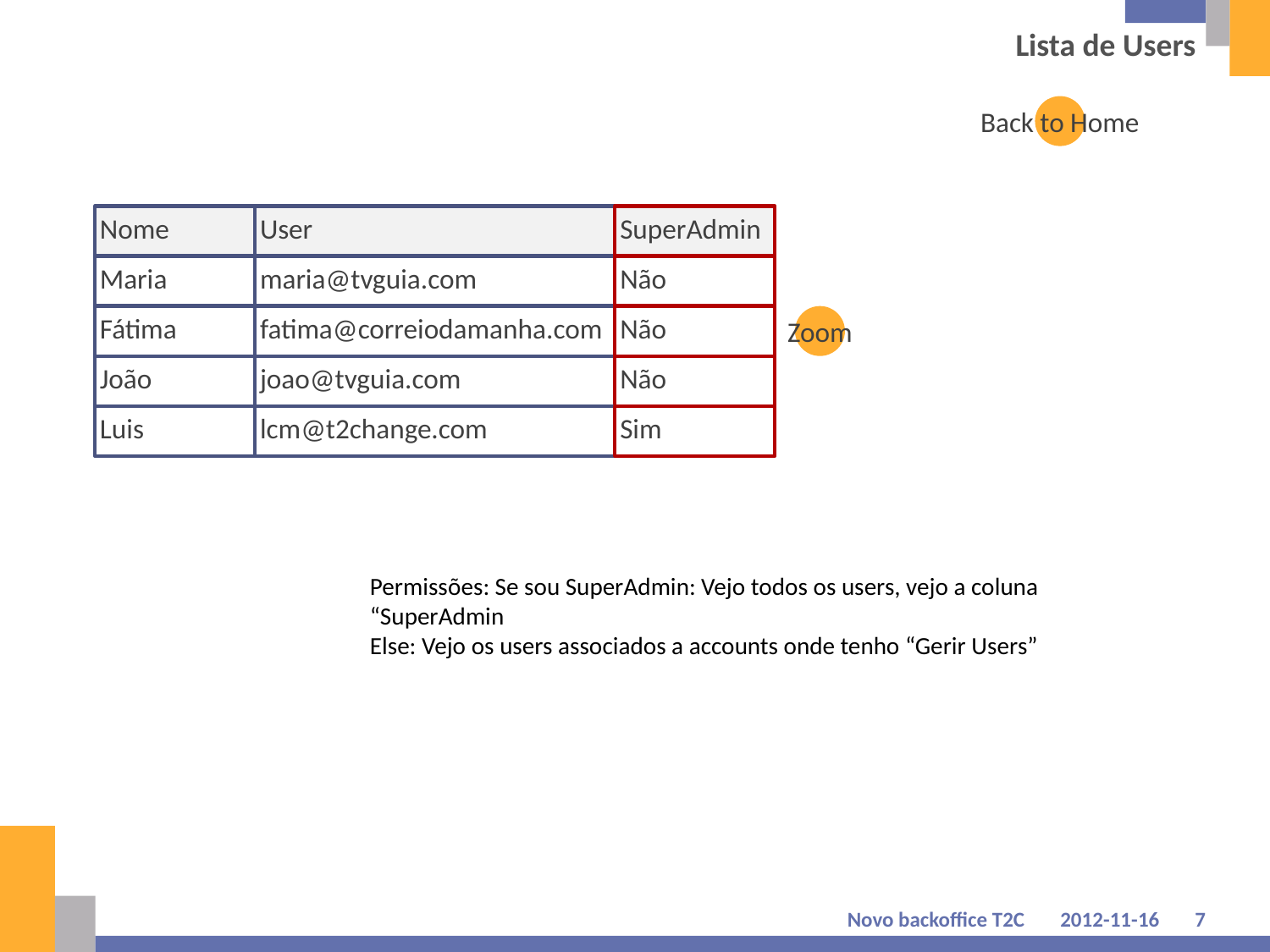

# Lista de Users
Back to Home
Nome
User
SuperAdmin
Maria
maria@tvguia.com
Não
Fátima
fatima@correiodamanha.com
Não
Zoom
João
joao@tvguia.com
Não
Luis
lcm@t2change.com
Sim
Permissões: Se sou SuperAdmin: Vejo todos os users, vejo a coluna “SuperAdmin
Else: Vejo os users associados a accounts onde tenho “Gerir Users”
Novo backoffice T2C
2012-11-16
7